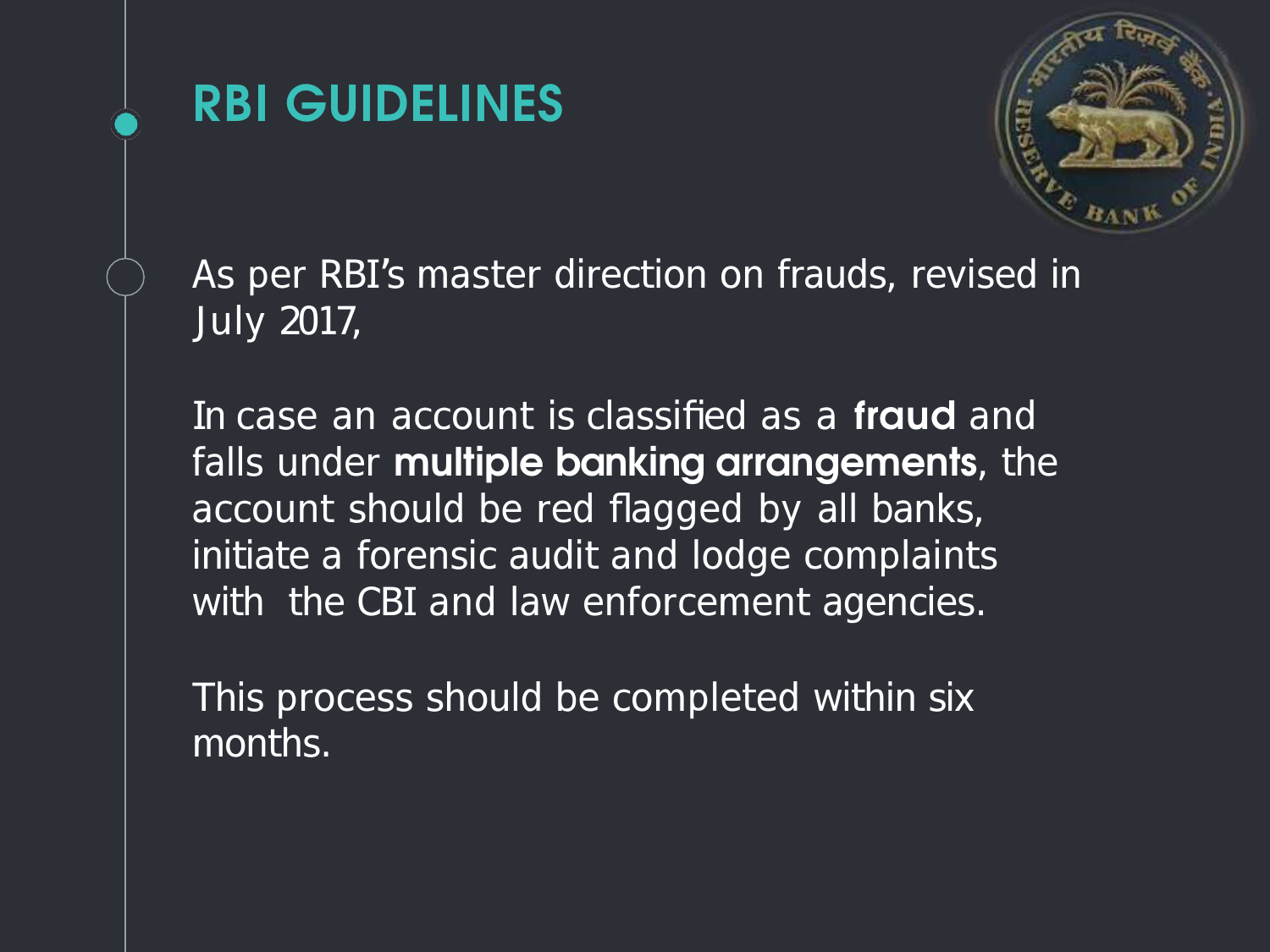

# RBI GUIDELINES
As per RBI’s master direction on frauds, revised in
July 2017,

In case an account is classified as a fraud and  falls under multiple banking arrangements, the  account should be red flagged by all banks,  initiate a forensic audit and lodge complaints with  the CBI and law enforcement agencies.

This process should be completed within six
months.
128